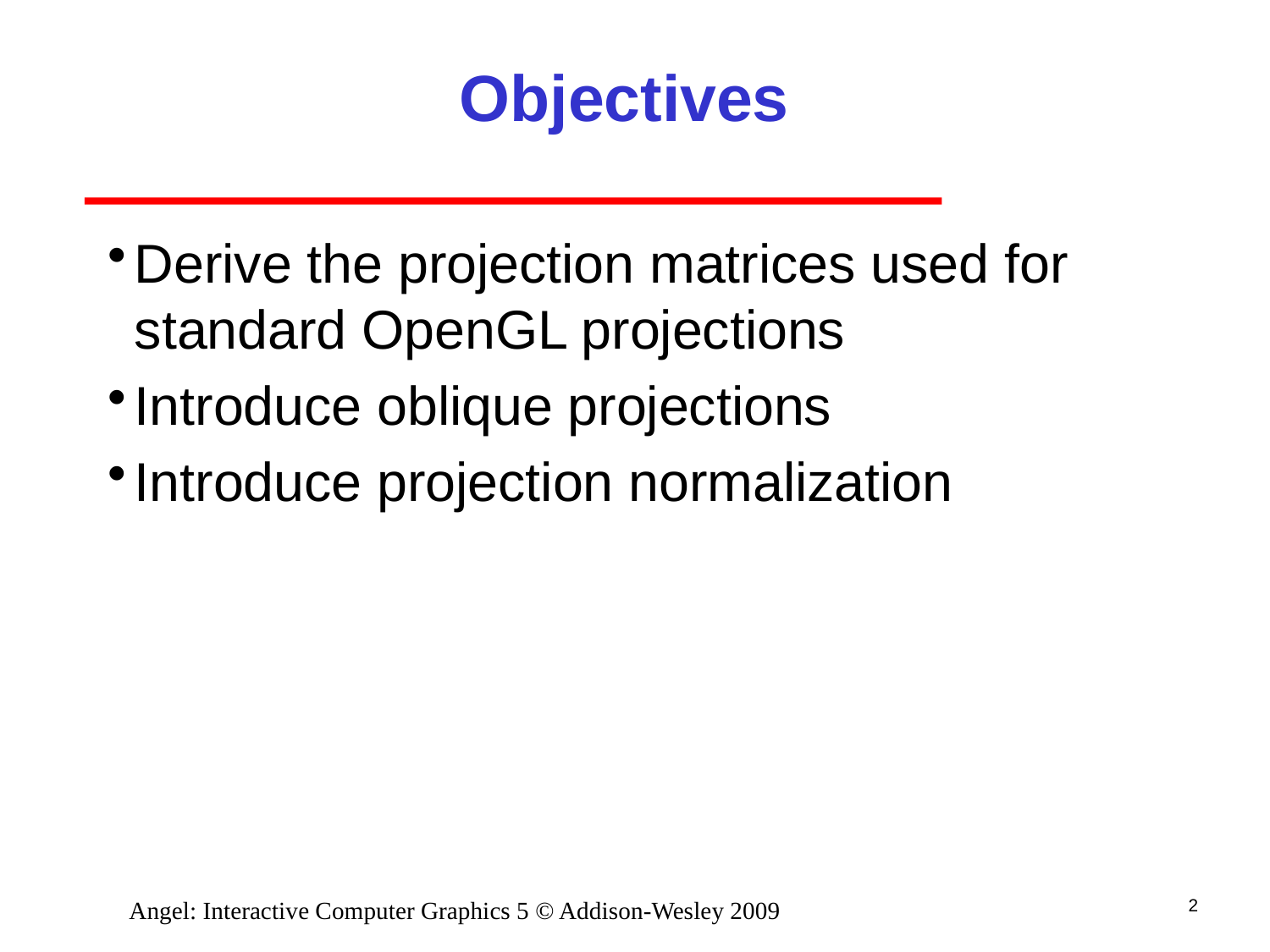

# Objectives
Derive the projection matrices used for standard OpenGL projections
Introduce oblique projections
Introduce projection normalization
2
Angel: Interactive Computer Graphics 5 © Addison-Wesley 2009